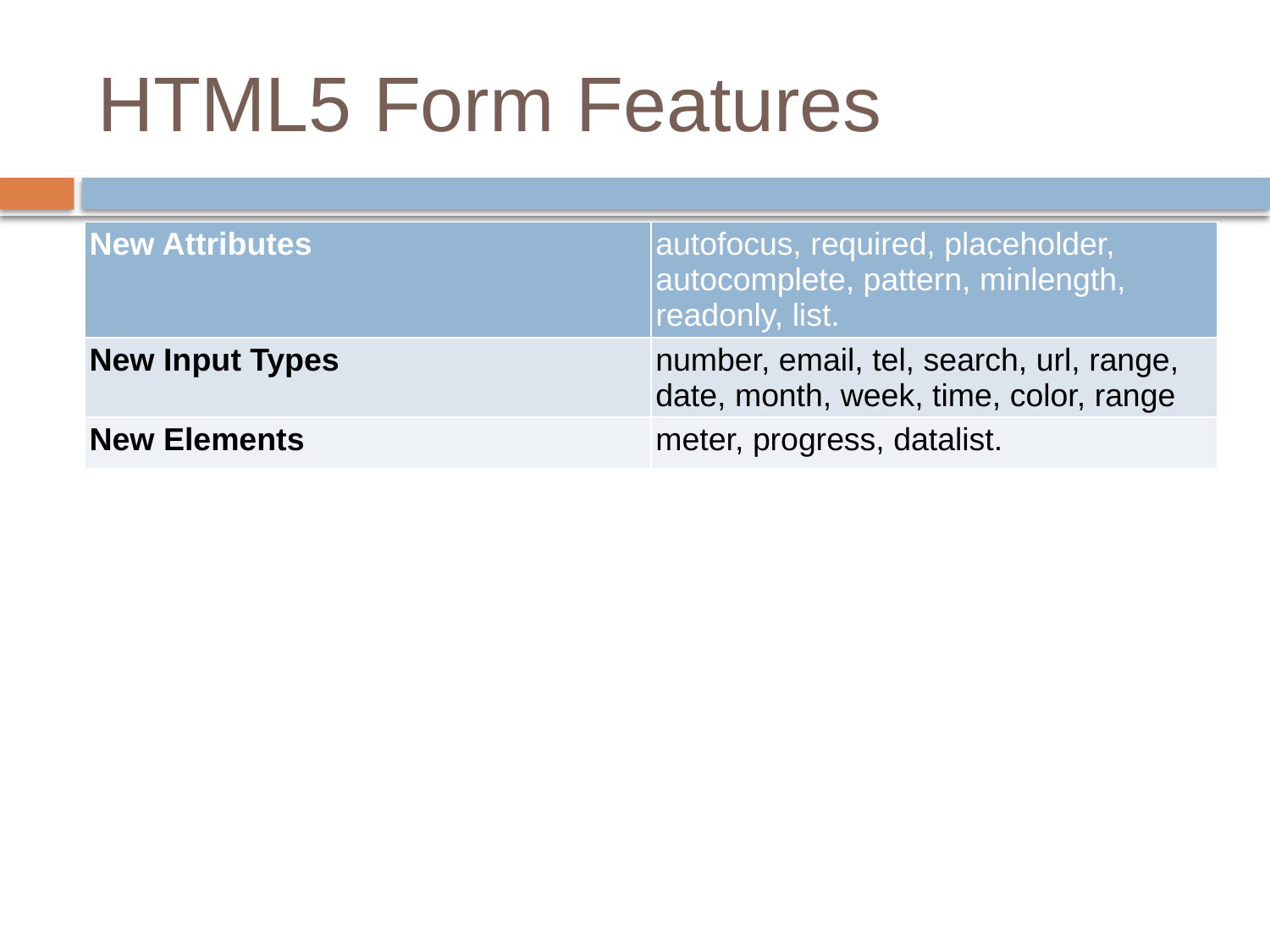

# HTML5 Form Features
| New Attributes | autofocus, required, placeholder, autocomplete, pattern, minlength, readonly, list. |
| --- | --- |
| New Input Types | number, email, tel, search, url, range, date, month, week, time, color, range |
| New Elements | meter, progress, datalist. |